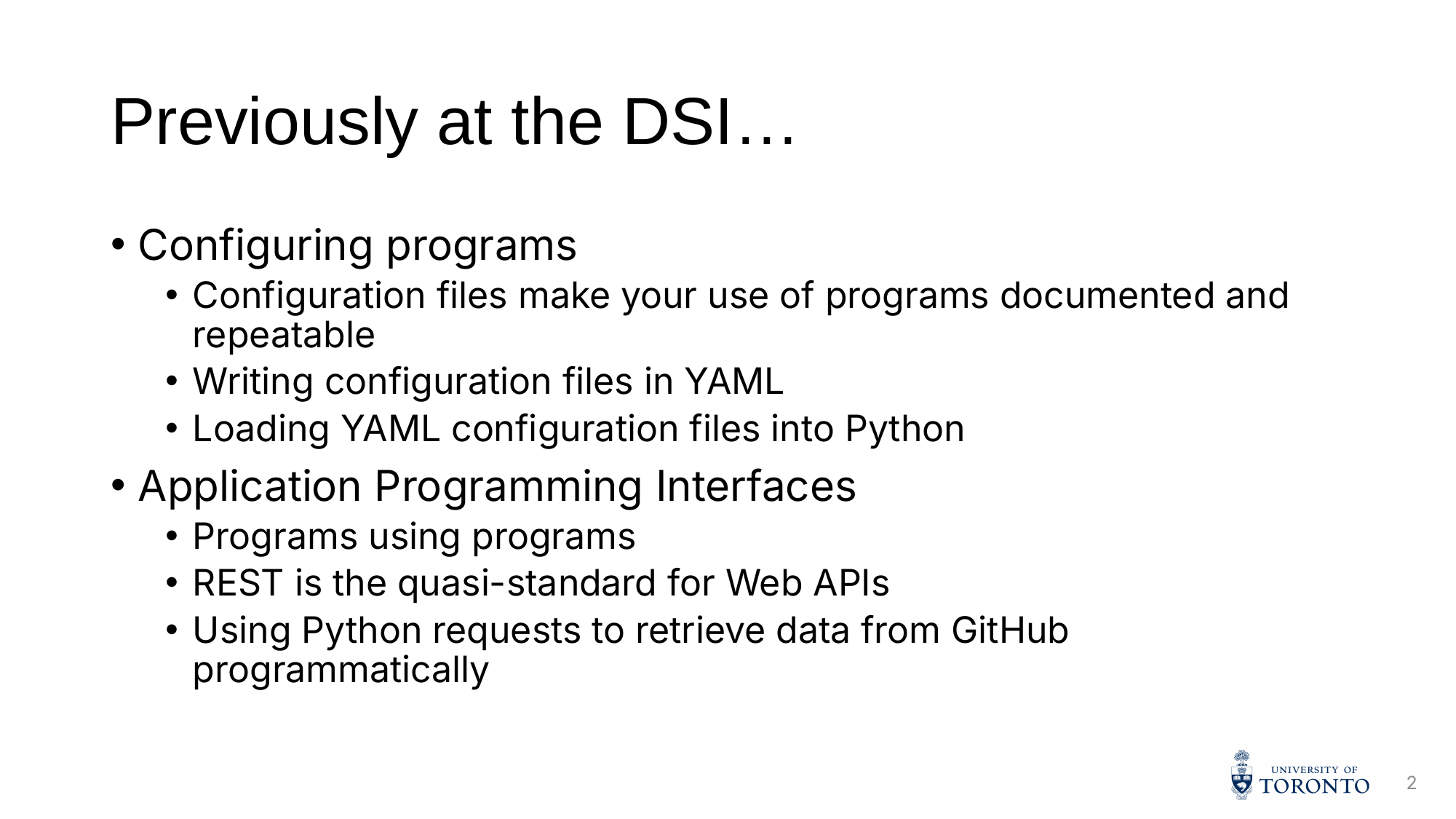

# Previously at the DSI…
Configuring programs
Configuration files make your use of programs documented and repeatable
Writing configuration files in YAML
Loading YAML configuration files into Python
Application Programming Interfaces
Programs using programs
REST is the quasi-standard for Web APIs
Using Python requests to retrieve data from GitHub programmatically

2